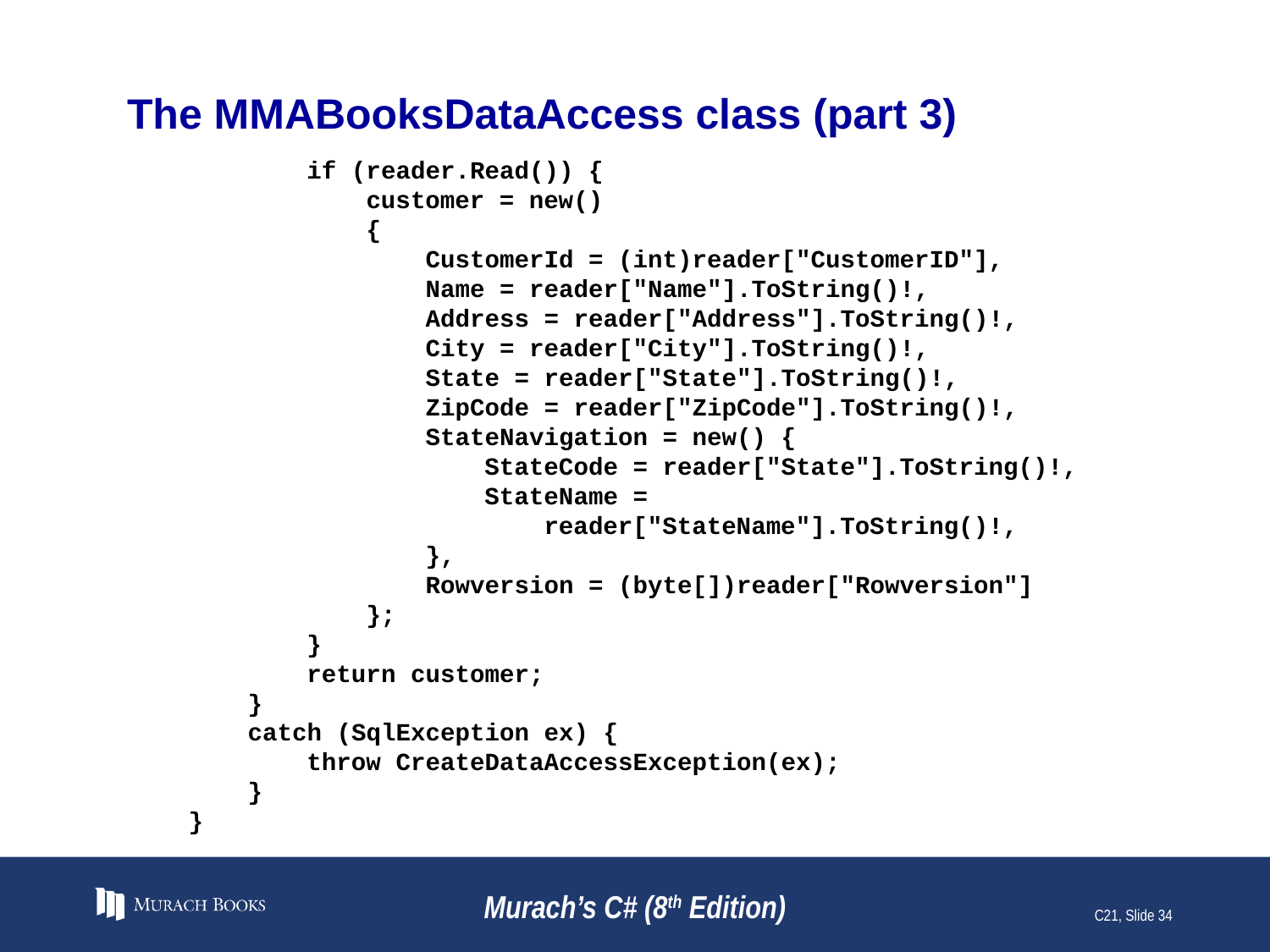

# The MMABooksDataAccess class (part 3)
            if (reader.Read()) {
                customer = new()
                {
                    CustomerId = (int)reader["CustomerID"],
                    Name = reader["Name"].ToString()!,
                    Address = reader["Address"].ToString()!,
                    City = reader["City"].ToString()!,
                    State = reader["State"].ToString()!,
                    ZipCode = reader["ZipCode"].ToString()!,
                    StateNavigation = new() {
                        StateCode = reader["State"].ToString()!,
                        StateName =
                            reader["StateName"].ToString()!,
                    },
                    Rowversion = (byte[])reader["Rowversion"]
                };
            }
            return customer;
        }
        catch (SqlException ex) {
            throw CreateDataAccessException(ex);
        }
    }

Murach’s C# (8th Edition)

C21, Slide 34